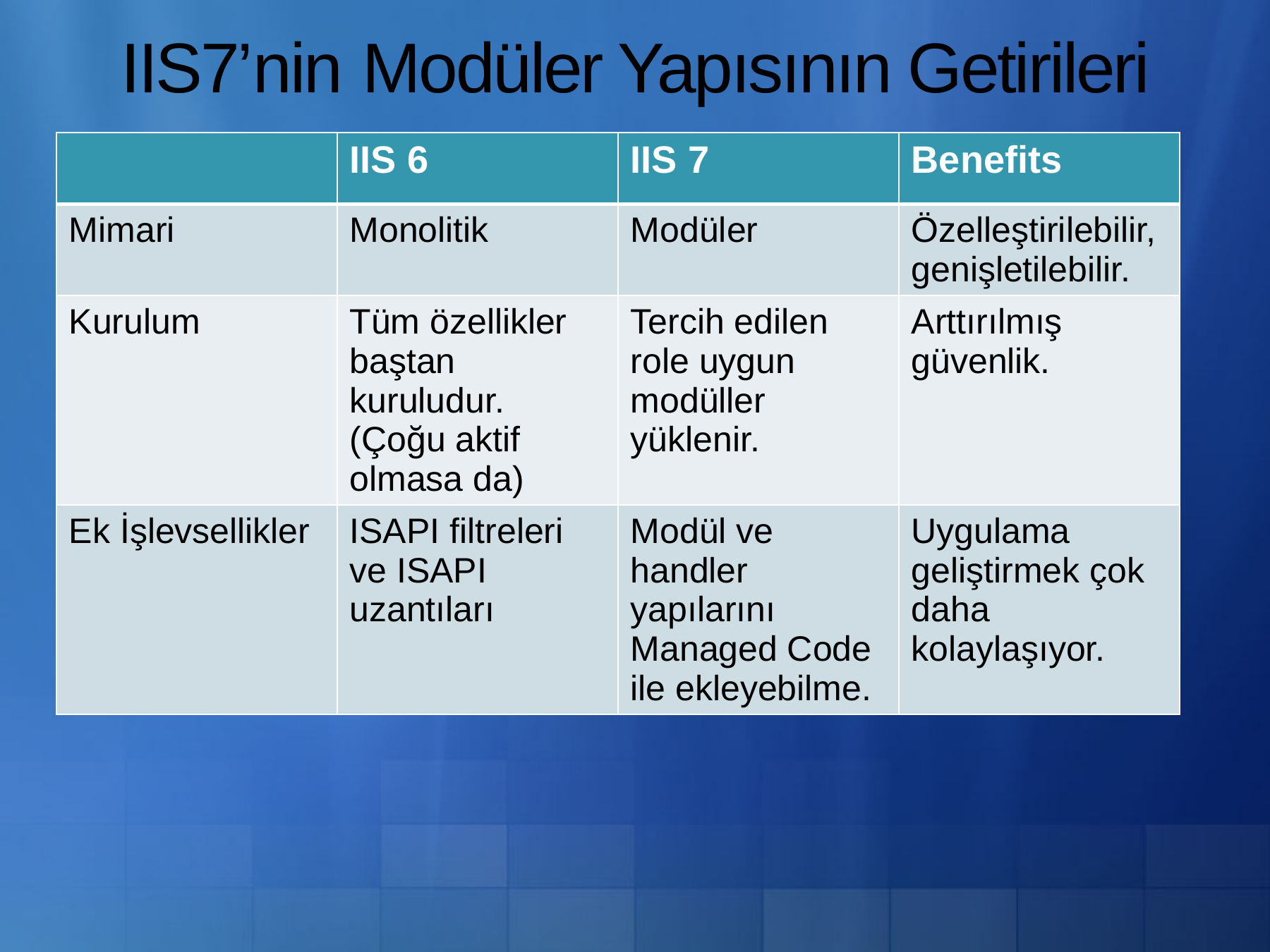

# IIS7’nin Modüler Yapısının Getirileri
|  | IIS 6 | IIS 7 | Benefits |
| --- | --- | --- | --- |
| Mimari | Monolitik | Modüler | Özelleştirilebilir, genişletilebilir. |
| Kurulum | Tüm özellikler baştan kuruludur. (Çoğu aktif olmasa da) | Tercih edilen role uygun modüller yüklenir. | Arttırılmış güvenlik. |
| Ek İşlevsellikler | ISAPI filtreleri ve ISAPI uzantıları | Modül ve handler yapılarını Managed Code ile ekleyebilme. | Uygulama geliştirmek çok daha kolaylaşıyor. |